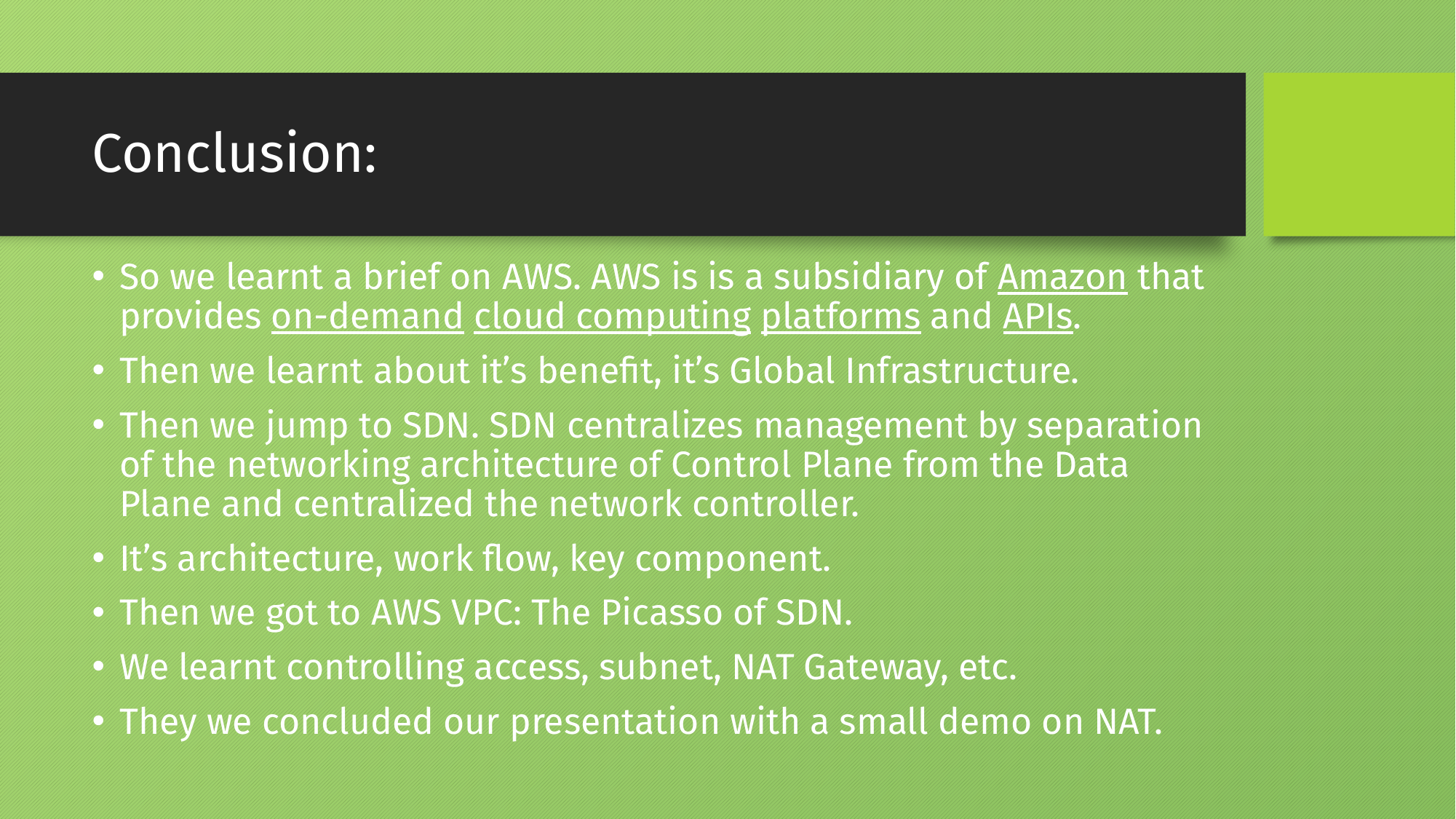

# Conclusion:
So we learnt a brief on AWS. AWS is is a subsidiary of Amazon that provides on-demand cloud computing platforms and APIs.
Then we learnt about it’s benefit, it’s Global Infrastructure.
Then we jump to SDN. SDN centralizes management by separation of the networking architecture of Control Plane from the Data Plane and centralized the network controller.
It’s architecture, work flow, key component.
Then we got to AWS VPC: The Picasso of SDN.
We learnt controlling access, subnet, NAT Gateway, etc.
They we concluded our presentation with a small demo on NAT.